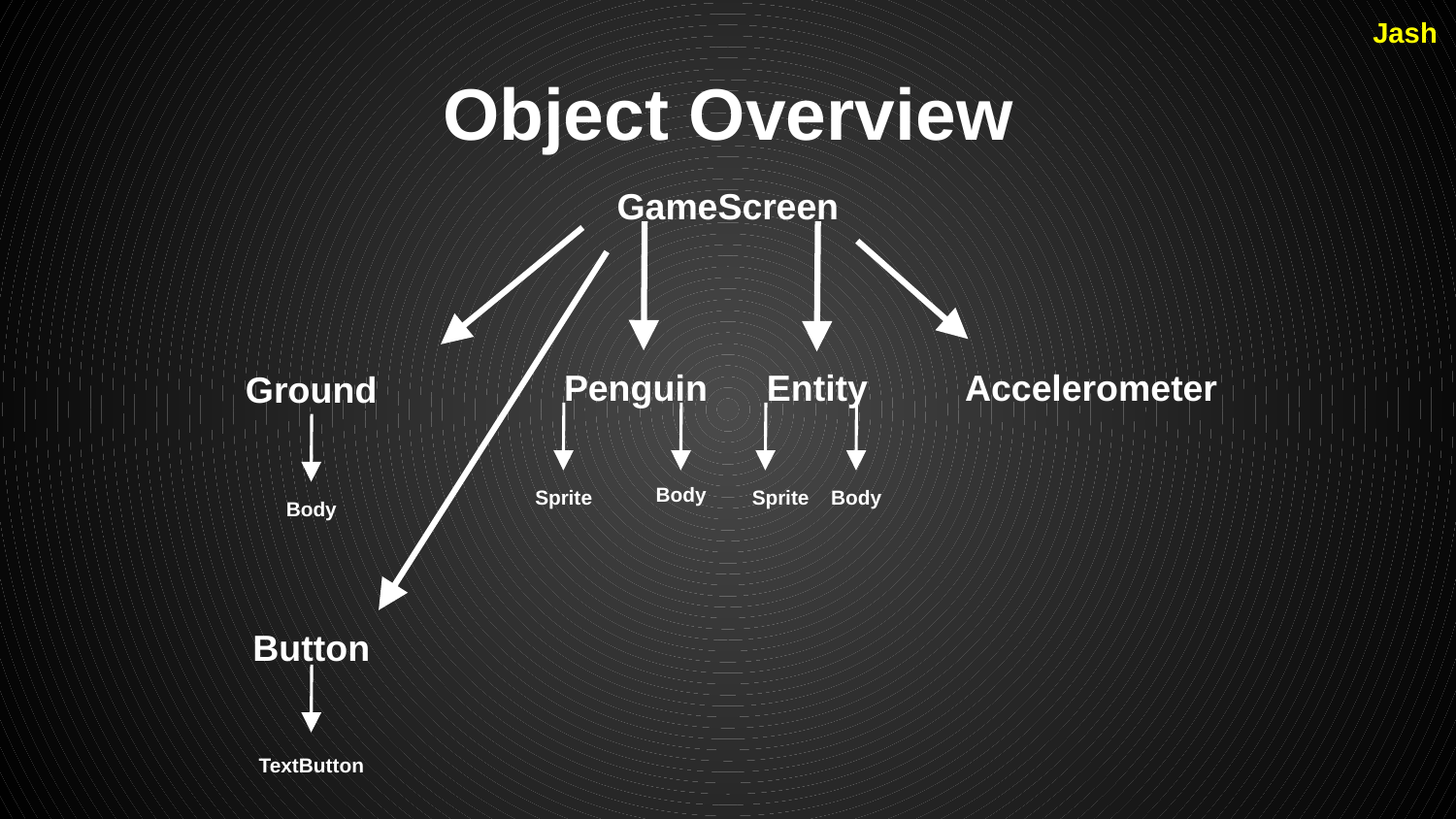

Jash
# Object Overview
GameScreen
Penguin
Entity
Accelerometer
Ground
Body
Sprite
Sprite
Body
Body
Button
TextButton